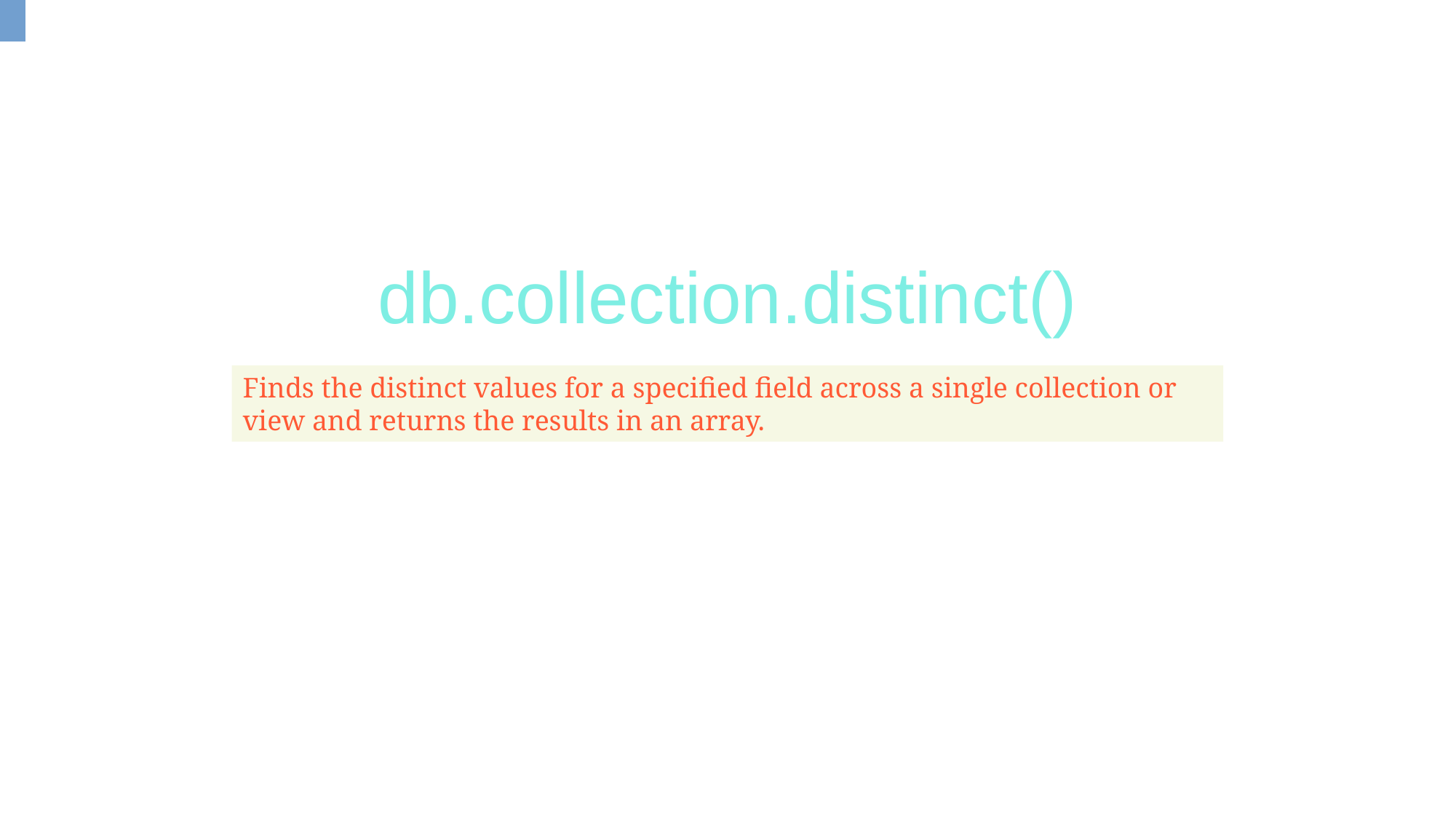

db.collection.distinct()
Finds the distinct values for a specified field across a single collection or view and returns the results in an array.